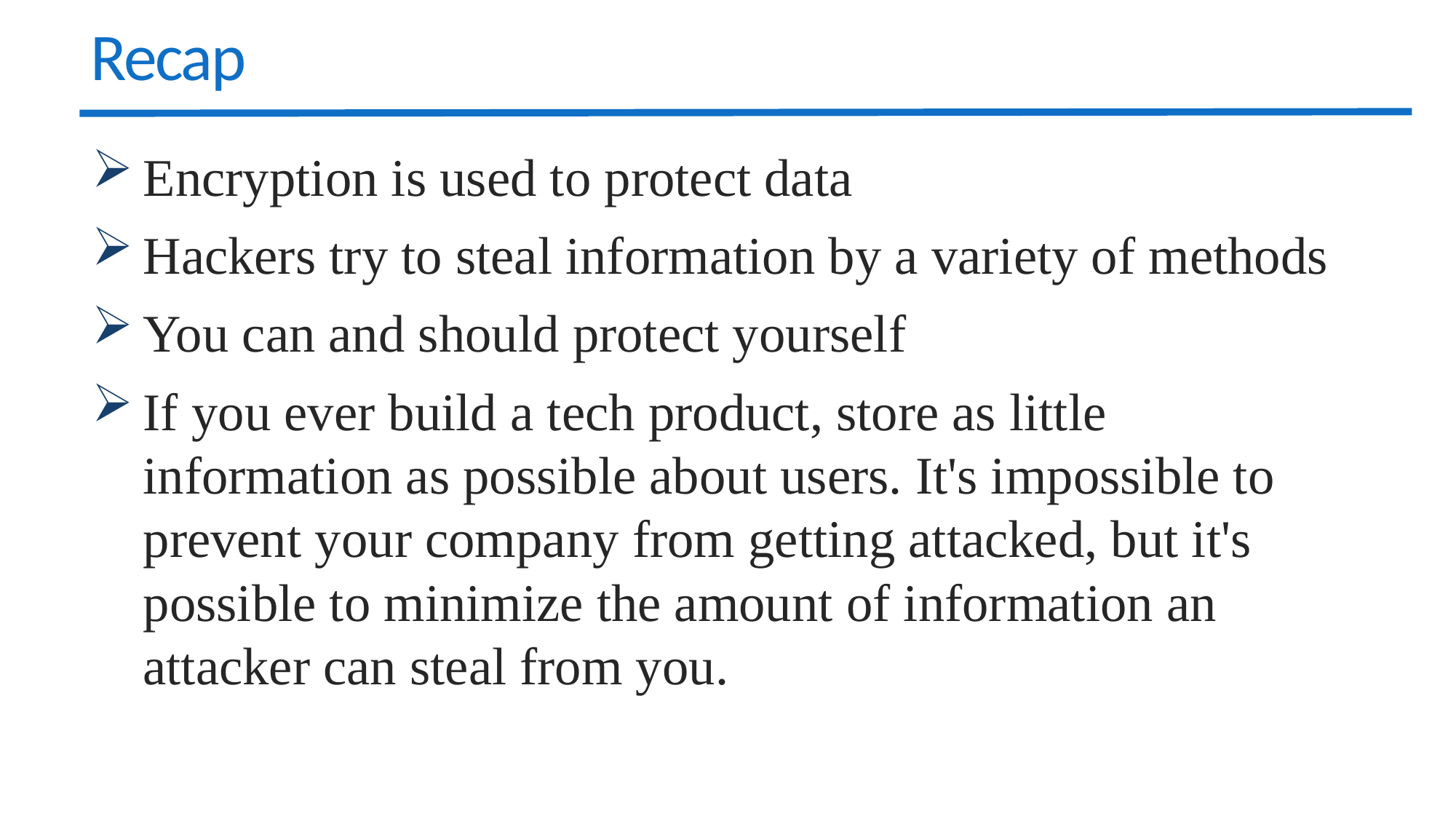

# Recap
Encryption is used to protect data
Hackers try to steal information by a variety of methods
You can and should protect yourself
If you ever build a tech product, store as little information as possible about users. It's impossible to prevent your company from getting attacked, but it's possible to minimize the amount of information an attacker can steal from you.